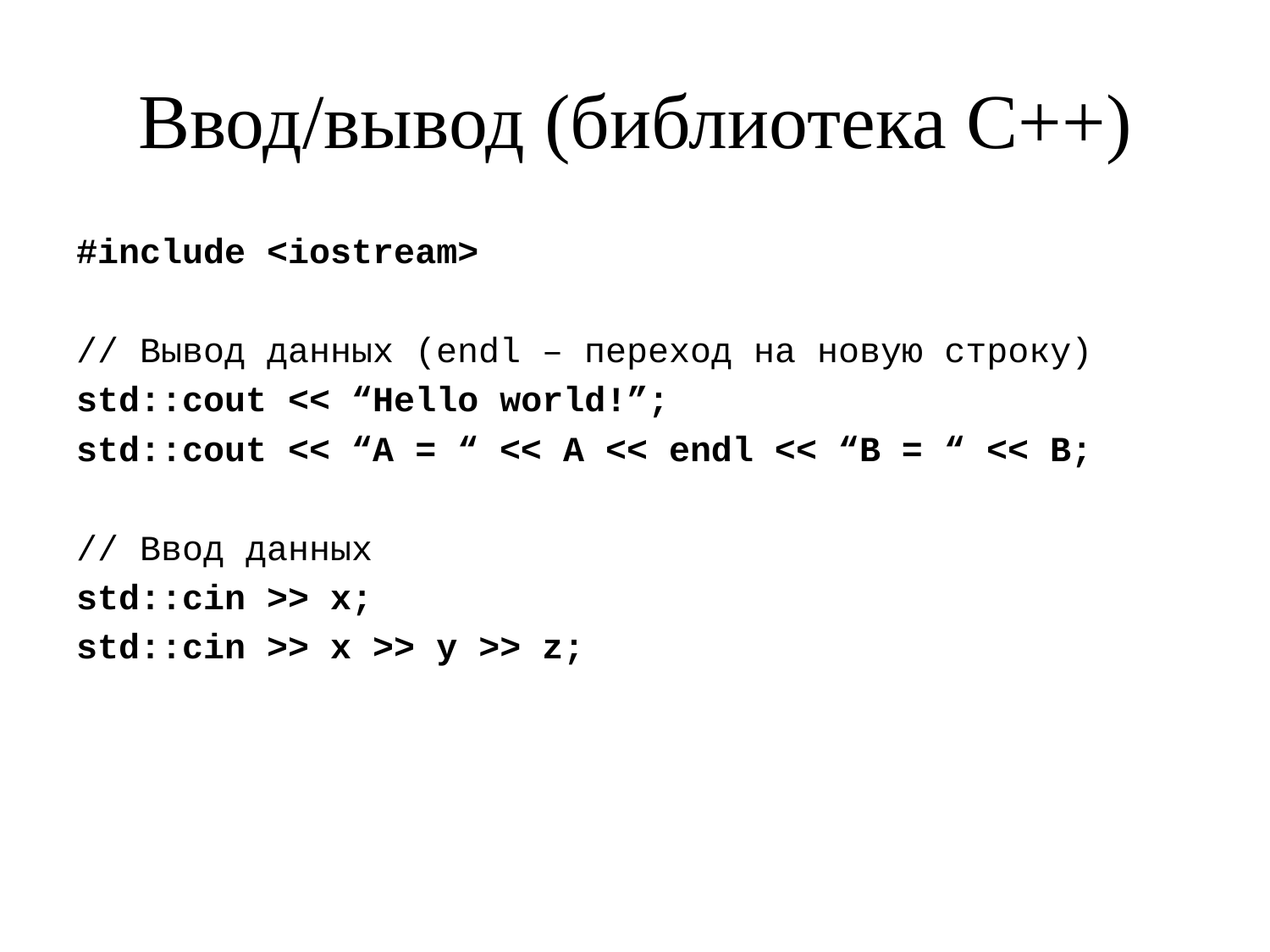

# Ввод/вывод (библиотека C++)
#include <iostream>

// Вывод данных (endl – переход на новую строку)
std::cout << “Hello world!”;
std::cout << “A = “ << A << endl << “B = “ << B;

// Ввод данных
std::cin >> x;
std::cin >> x >> y >> z;